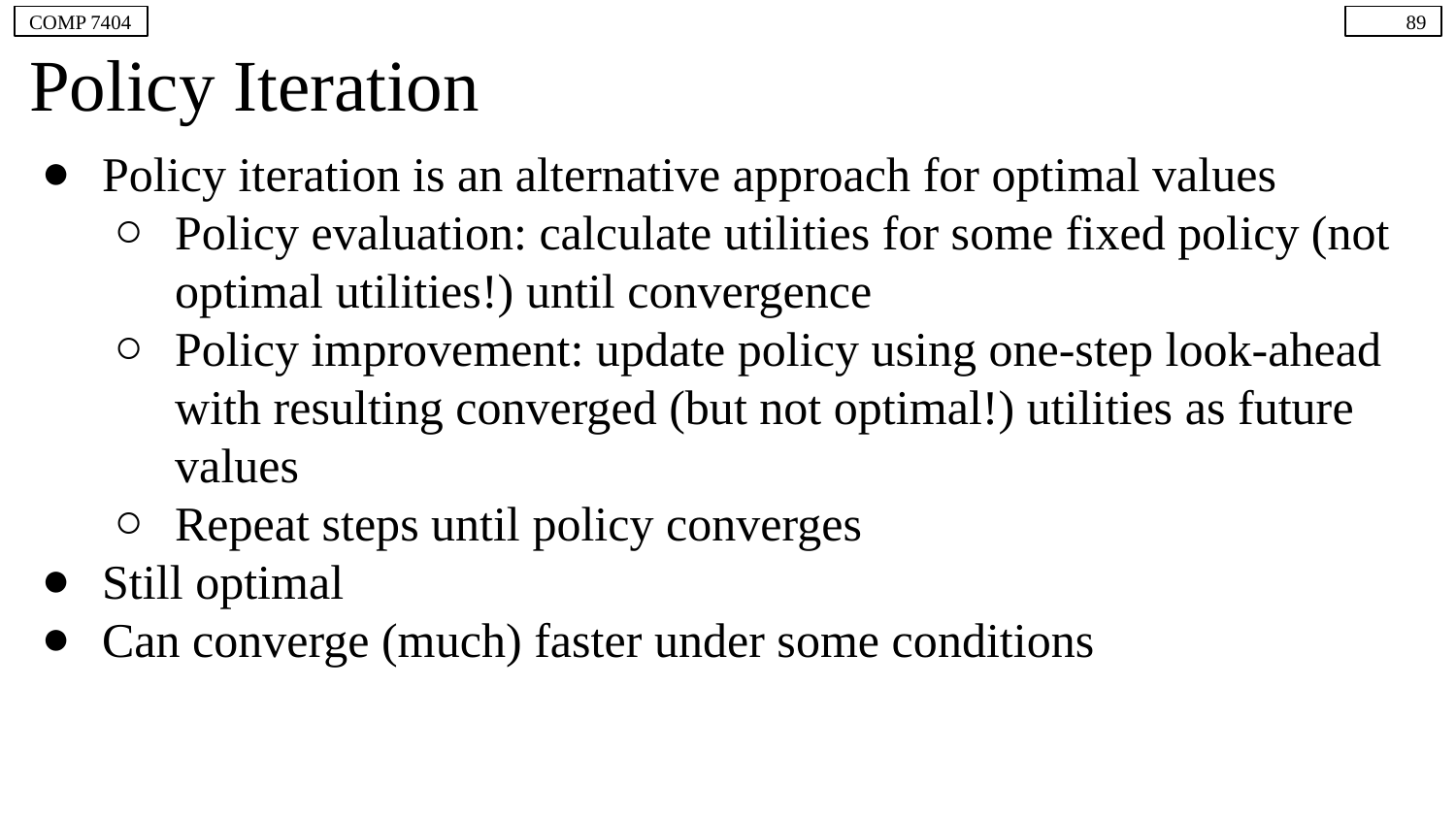

COMP 7404
89
# Policy Iteration
Policy iteration is an alternative approach for optimal values
Policy evaluation: calculate utilities for some fixed policy (not optimal utilities!) until convergence
Policy improvement: update policy using one-step look-ahead with resulting converged (but not optimal!) utilities as future values
Repeat steps until policy converges
Still optimal
Can converge (much) faster under some conditions